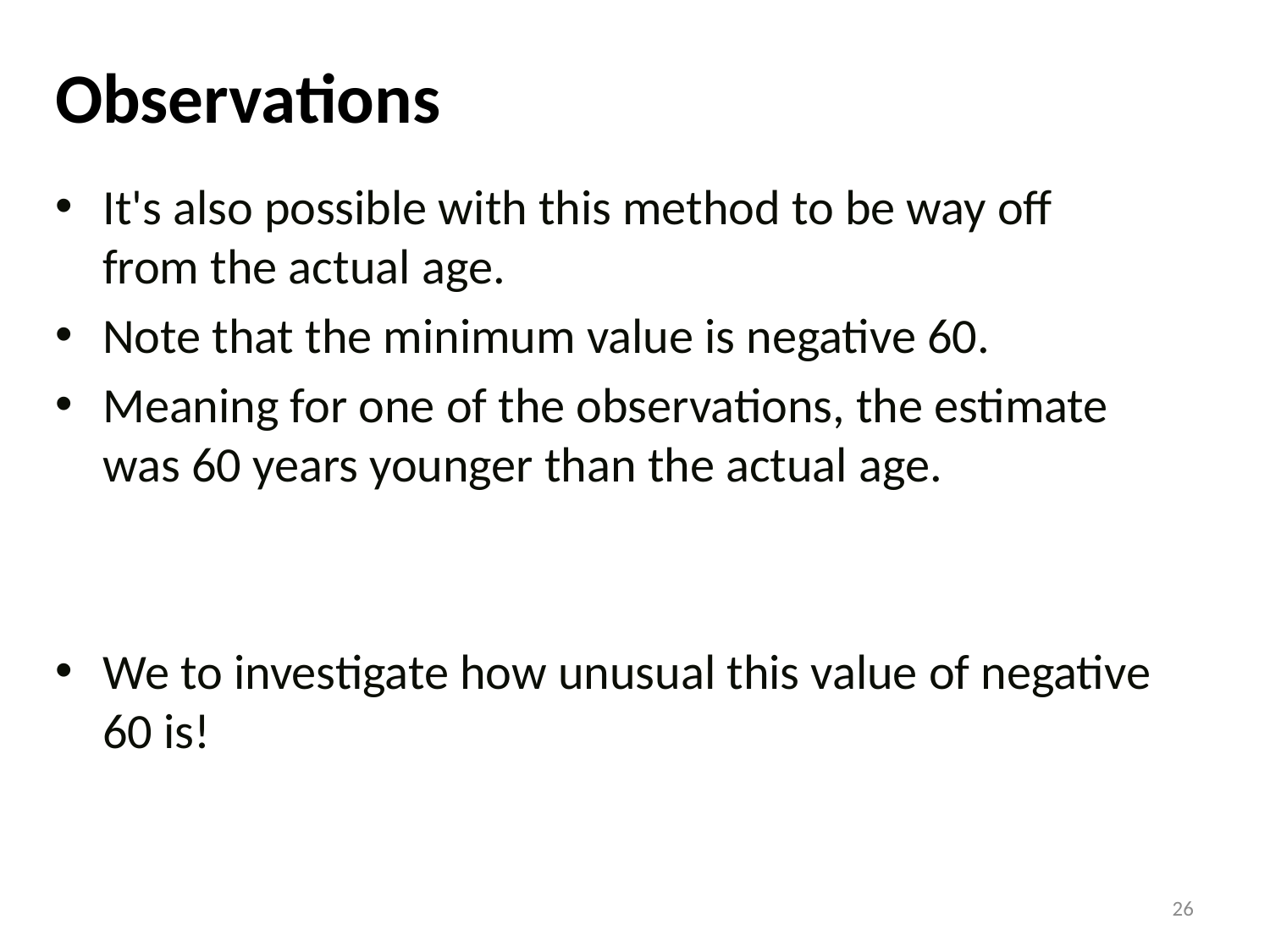

# Observations
It's also possible with this method to be way off from the actual age.
Note that the minimum value is negative 60.
Meaning for one of the observations, the estimate was 60 years younger than the actual age.

We to investigate how unusual this value of negative 60 is!

26